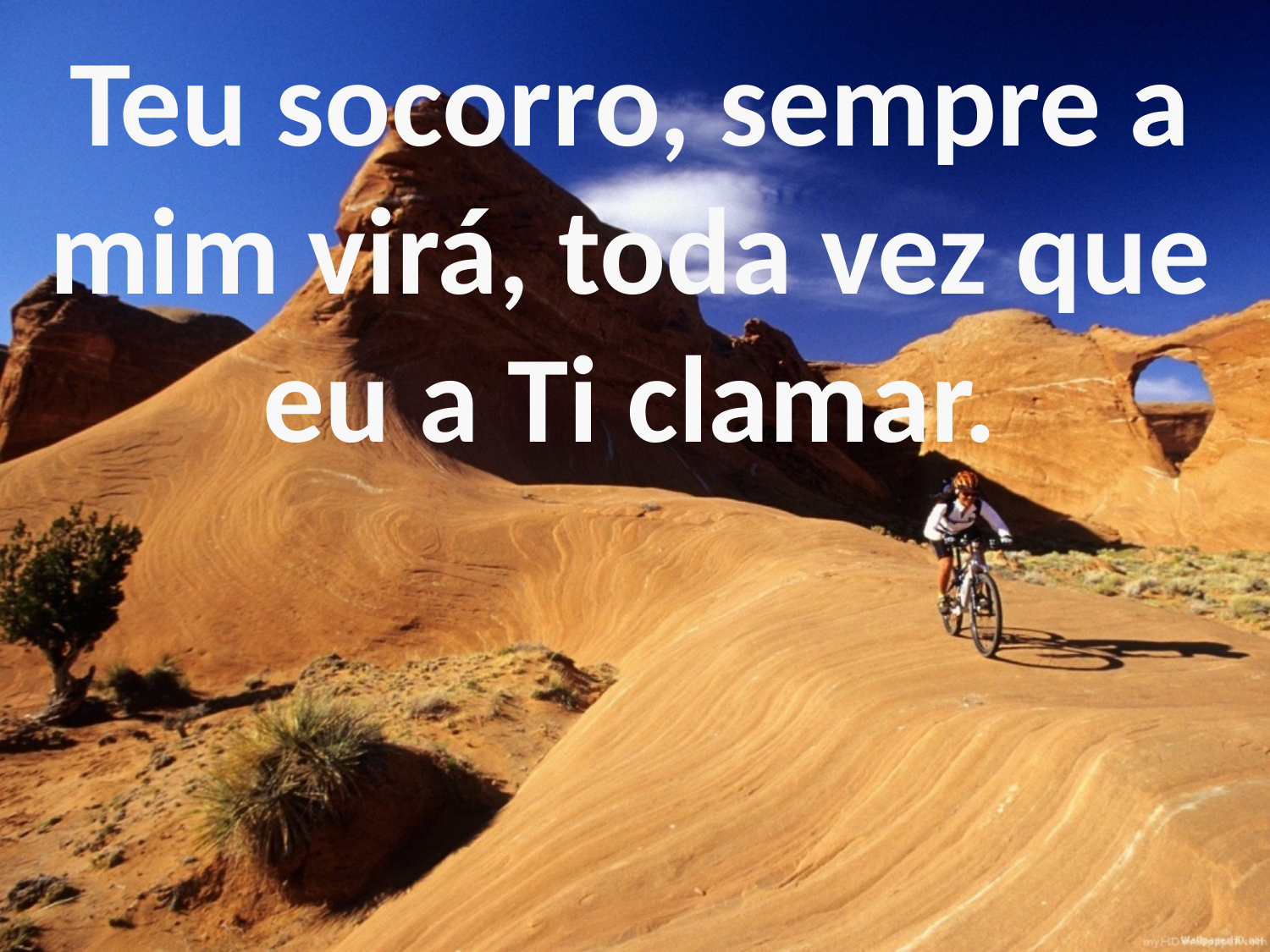

Teu socorro, sempre a mim virá, toda vez que eu a Ti clamar.